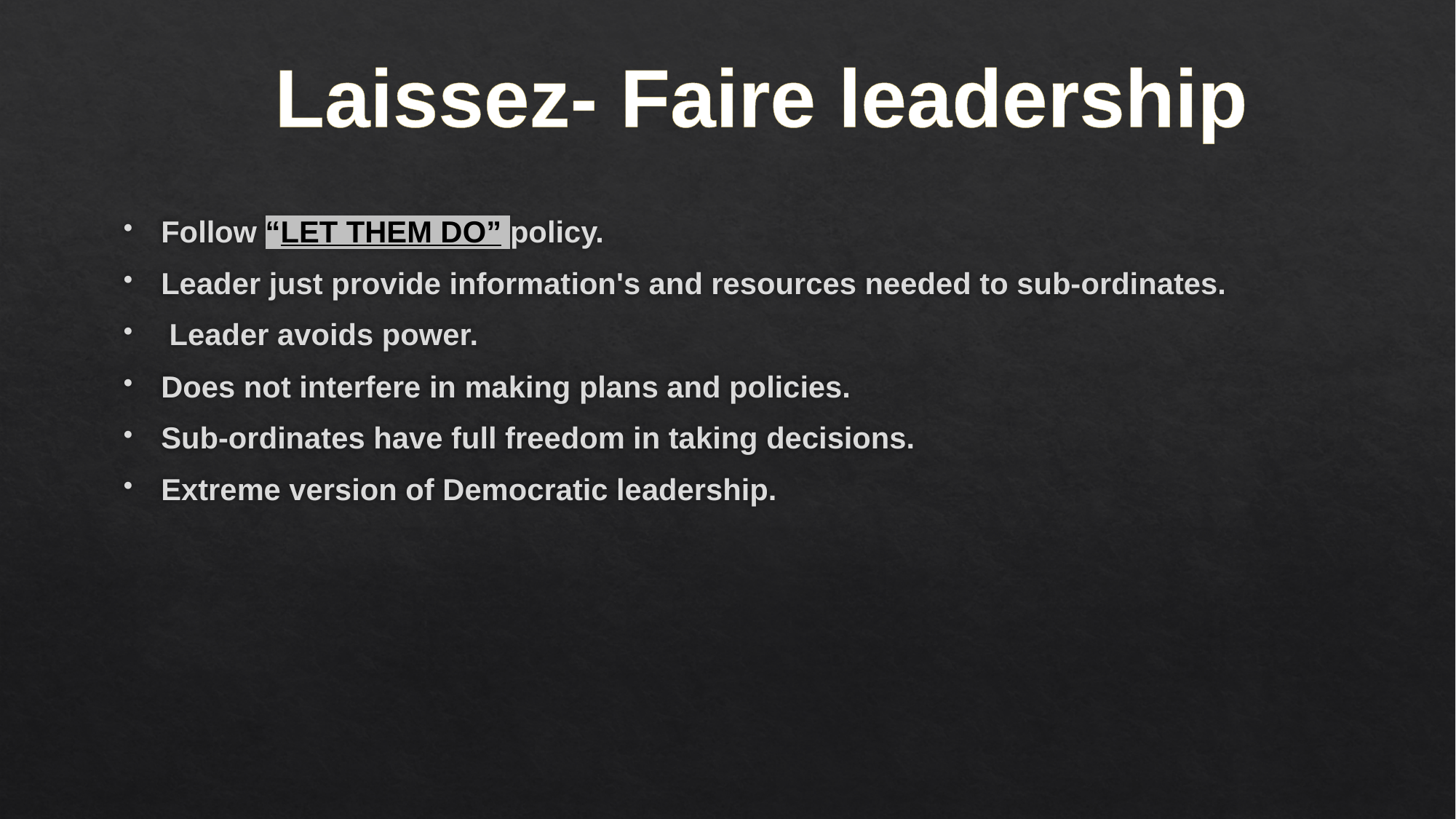

Laissez- Faire leadership
Follow “LET THEM DO” policy.
Leader just provide information's and resources needed to sub-ordinates.
 Leader avoids power.
Does not interfere in making plans and policies.
Sub-ordinates have full freedom in taking decisions.
Extreme version of Democratic leadership.